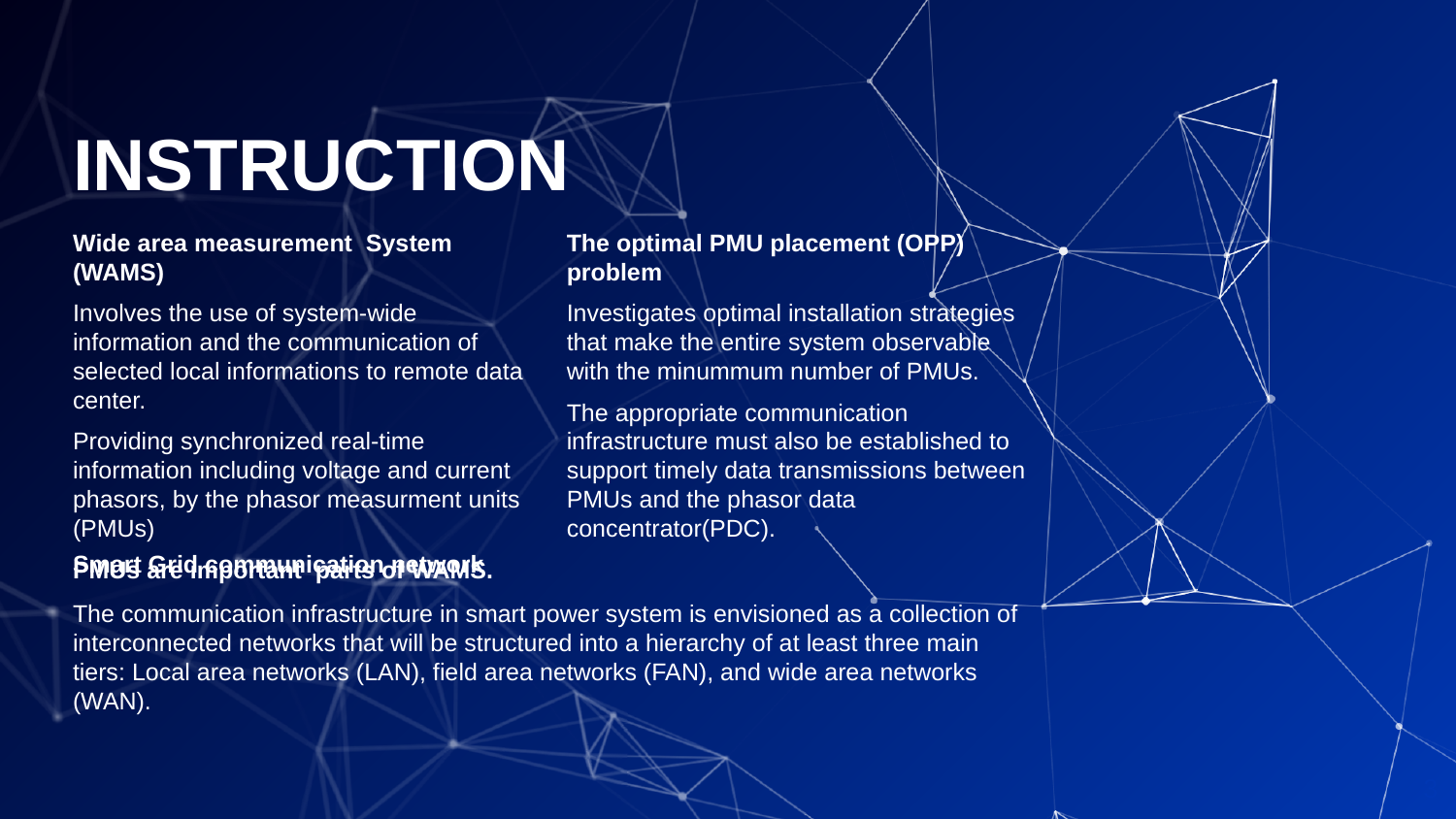

# INSTRUCTION
Wide area measurement  System (WAMS)
Involves the use of system-wide information and the communication of selected local informations to remote data center.
Providing synchronized real-time information including voltage and current phasors, by the phasor measurment units (PMUs)
PMUs are important  parts of WAMS.
The optimal PMU placement (OPP) problem
Investigates optimal installation strategies that make the entire system observable with the minummum number of PMUs.
The appropriate communication infrastructure must also be established to support timely data transmissions between PMUs and the phasor data concentrator(PDC).
Smart Grid communication network
The communication infrastructure in smart power system is envisioned as a collection of interconnected networks that will be structured into a hierarchy of at least three main tiers: Local area networks (LAN), field area networks (FAN), and wide area networks (WAN).

3